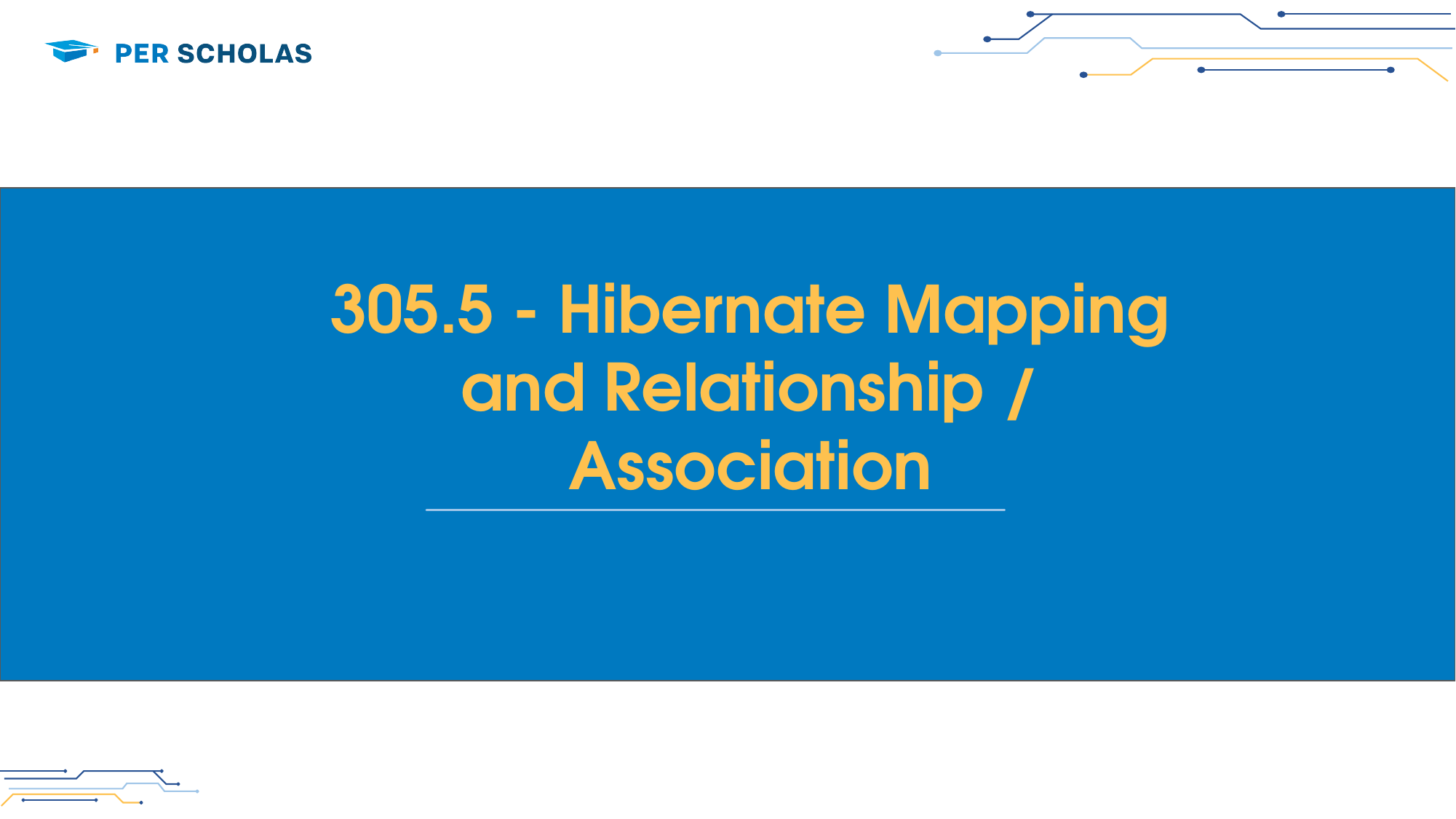

# 305.5 - Hibernate Mapping and Relationship / Association